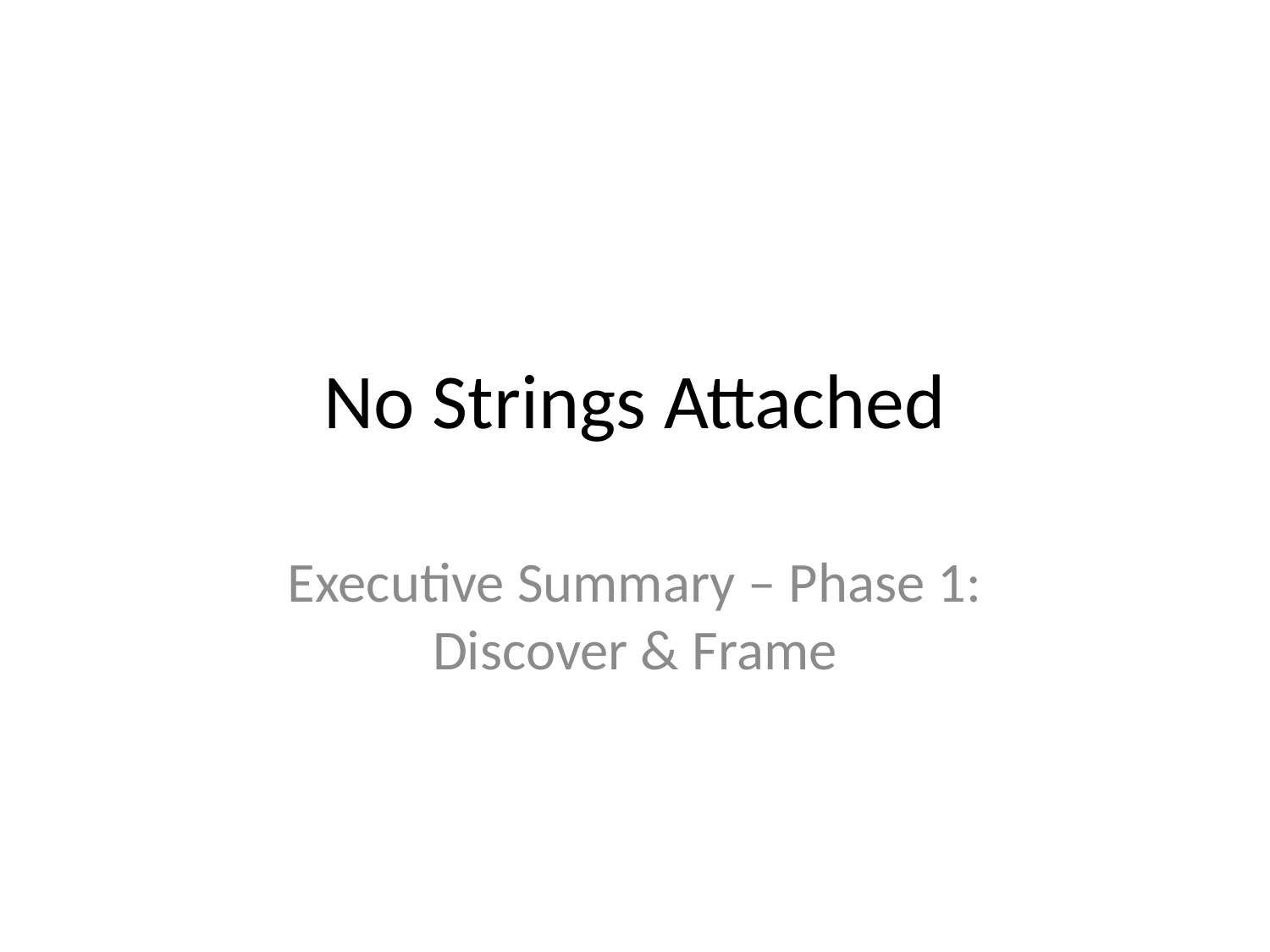

# No Strings Attached
Executive Summary – Phase 1: Discover & Frame